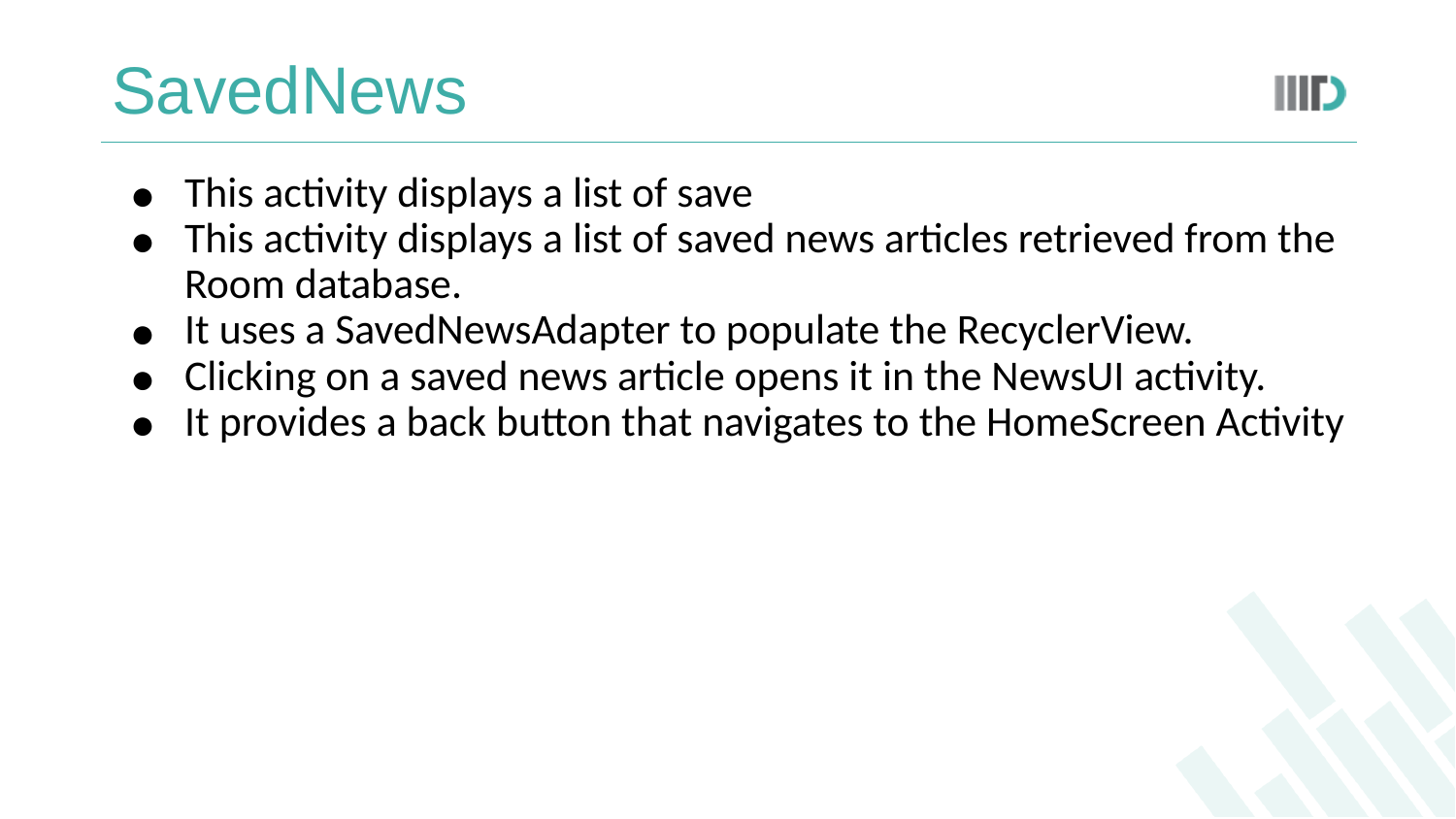

# SavedNews
This activity displays a list of save
This activity displays a list of saved news articles retrieved from the Room database.
It uses a SavedNewsAdapter to populate the RecyclerView.
Clicking on a saved news article opens it in the NewsUI activity.
It provides a back button that navigates to the HomeScreen Activity